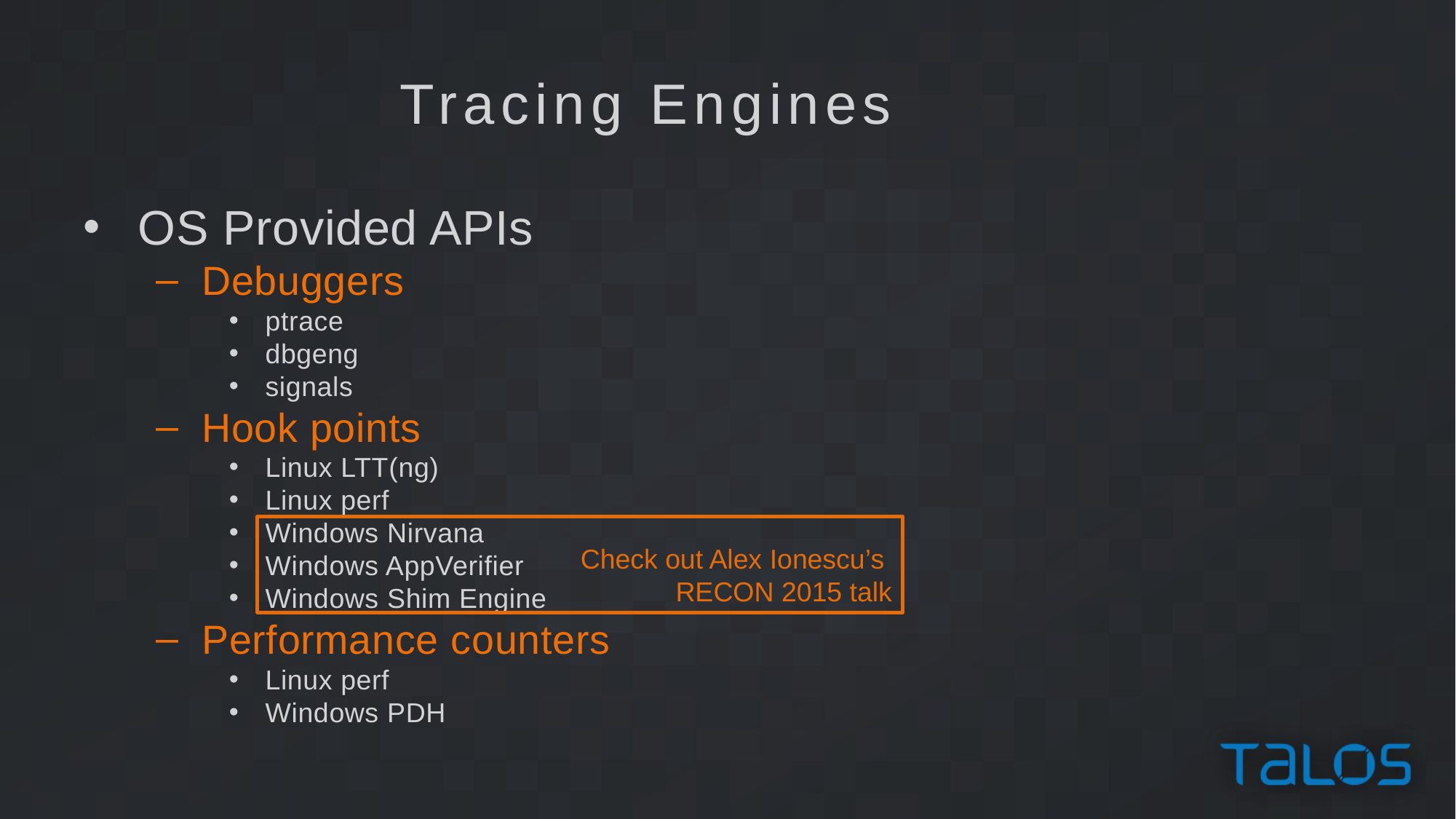

Tracing Engines
OS Provided APIs
Debuggers
ptrace
dbgeng
signals
Hook points
Linux LTT(ng)
Linux perf
Windows Nirvana
Windows AppVerifier
Windows Shim Engine
Performance counters
Linux perf
Windows PDH

Check out Alex Ionescu’s
RECON 2015 talk